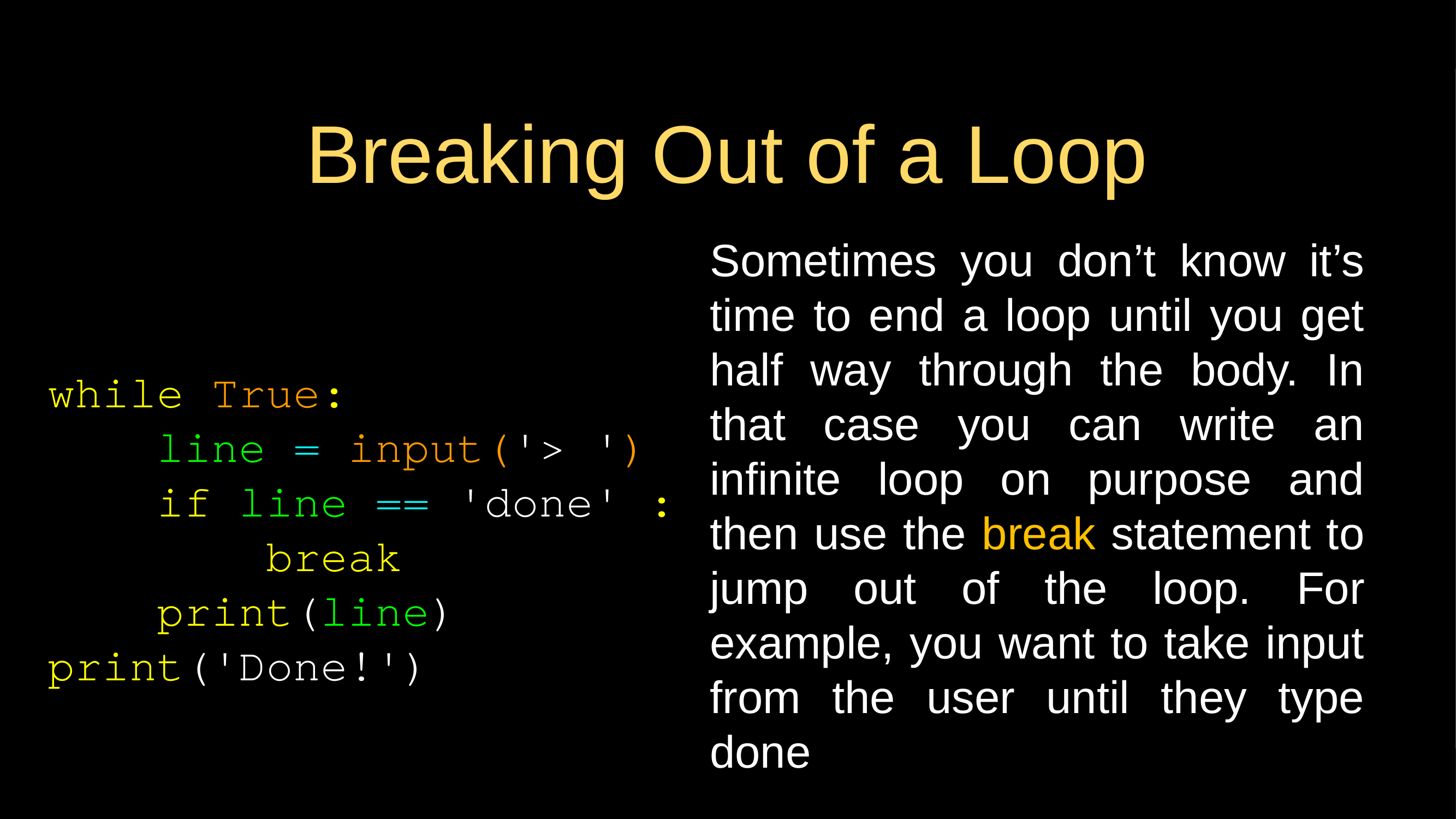

# Breaking Out of a Loop
Sometimes you don’t know it’s time to end a loop until you get half way through the body. In that case you can write an infinite loop on purpose and then use the break statement to jump out of the loop. For example, you want to take input from the user until they type done
while True:
    line = input('> ')
    if line == 'done' :
        break
    print(line)
print('Done!')